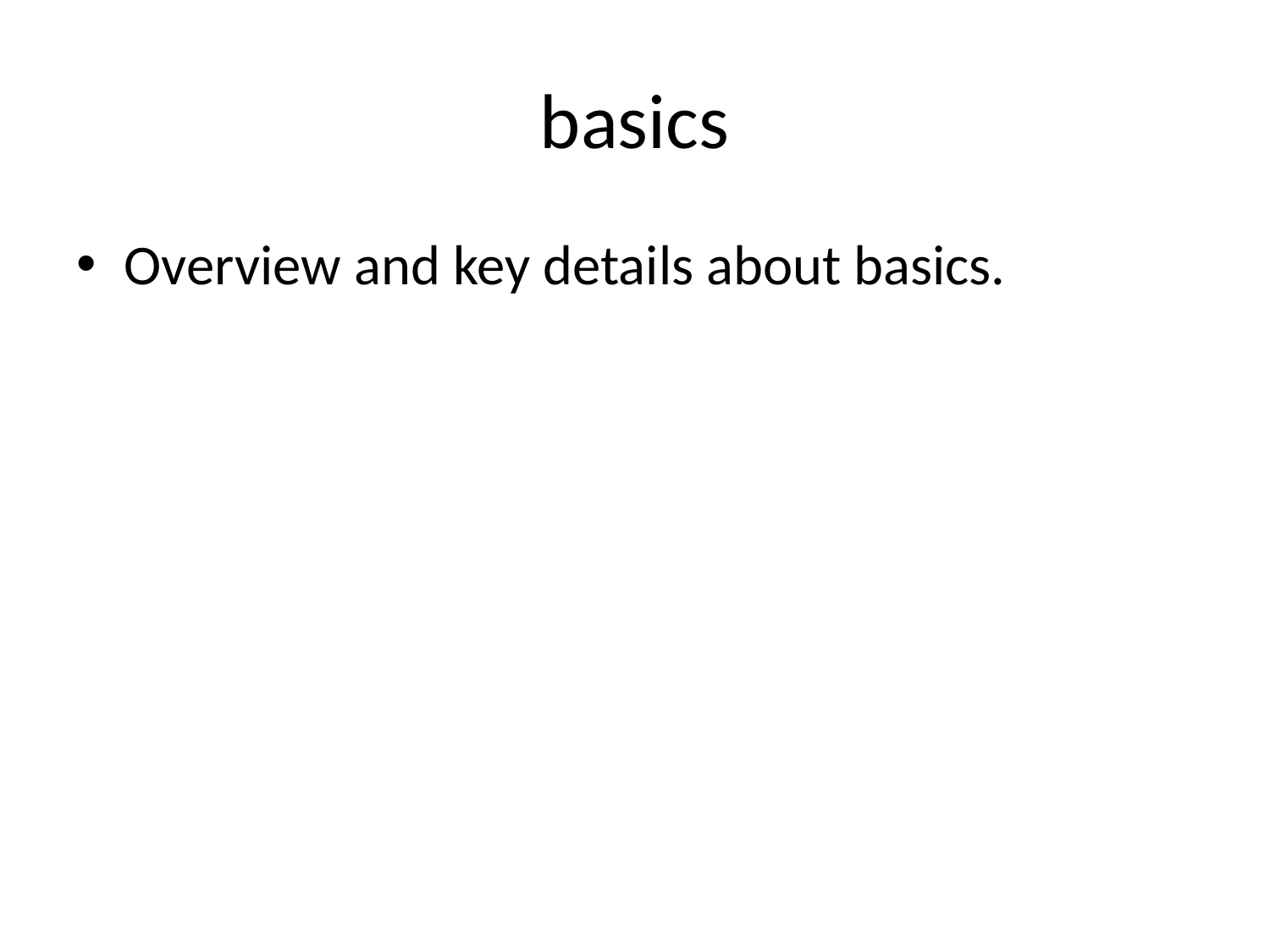

# basics
Overview and key details about basics.